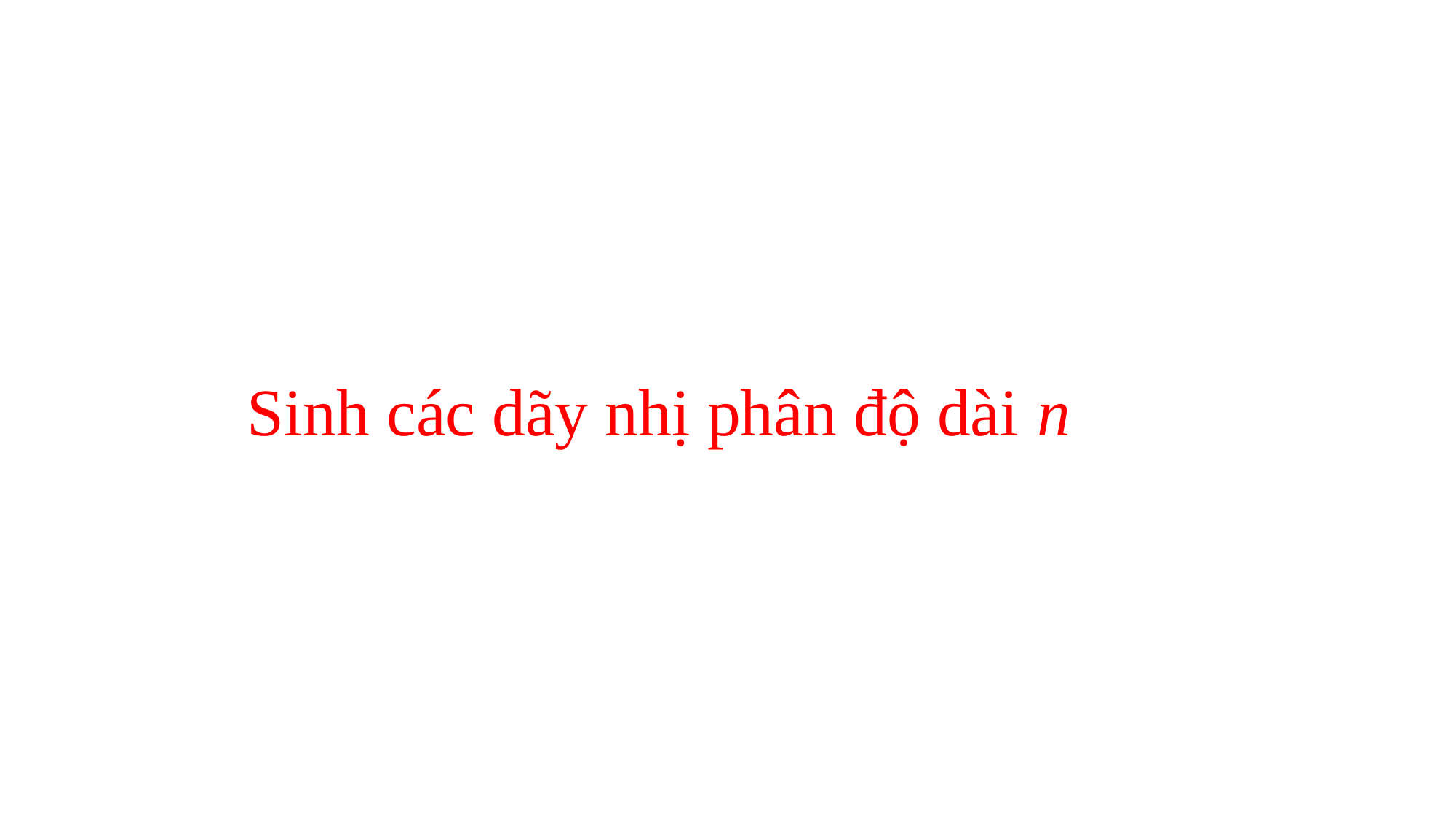

# Sinh các dãy nhị phân độ dài n